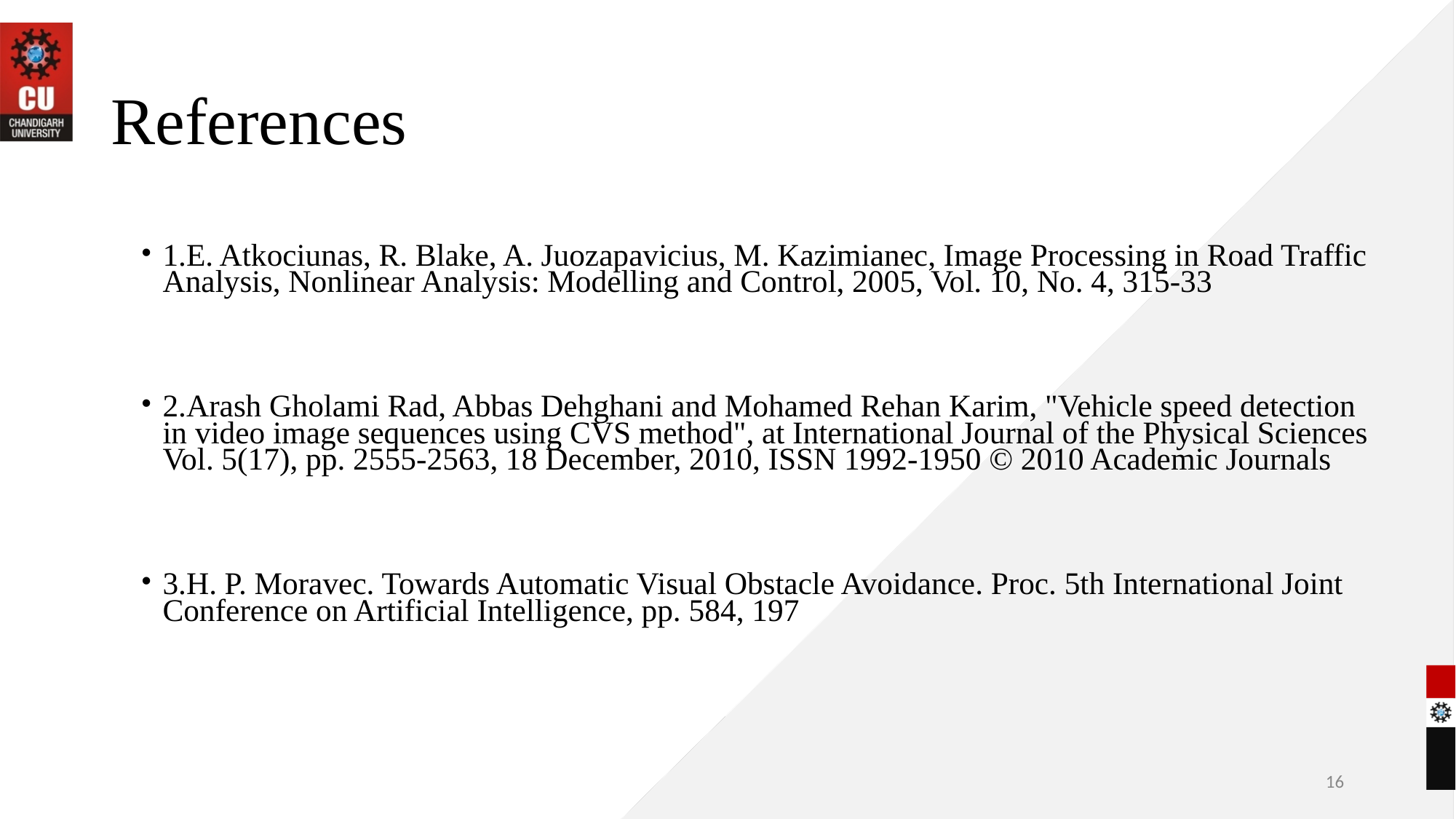

# References
1.E. Atkociunas, R. Blake, A. Juozapavicius, M. Kazimianec, Image Processing in Road Traffic Analysis, Nonlinear Analysis: Modelling and Control, 2005, Vol. 10, No. 4, 315-33

2.Arash Gholami Rad, Abbas Dehghani and Mohamed Rehan Karim, "Vehicle speed detection in video image sequences using CVS method", at International Journal of the Physical Sciences Vol. 5(17), pp. 2555-2563, 18 December, 2010, ISSN 1992-1950 © 2010 Academic Journals

3.H. P. Moravec. Towards Automatic Visual Obstacle Avoidance. Proc. 5th International Joint Conference on Artificial Intelligence, pp. 584, 197
16